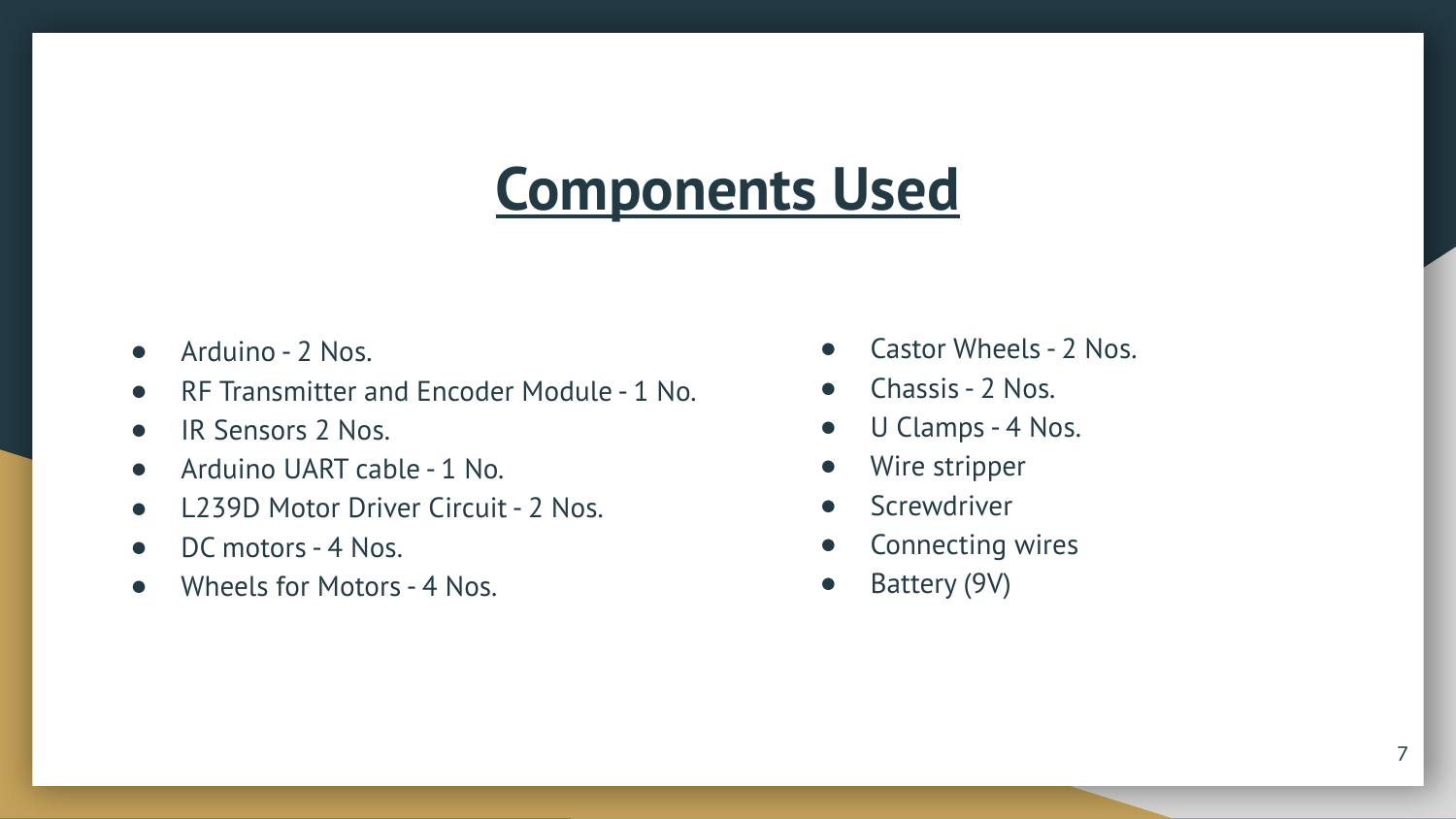

# Components Used

Castor Wheels - 2 Nos.
Chassis - 2 Nos.
U Clamps - 4 Nos.
Wire stripper
Screwdriver
Connecting wires
Battery (9V)

Arduino - 2 Nos.
RF Transmitter and Encoder Module - 1 No.
IR Sensors 2 Nos.
Arduino UART cable - 1 No.
L239D Motor Driver Circuit - 2 Nos.
DC motors - 4 Nos.
Wheels for Motors - 4 Nos.
7